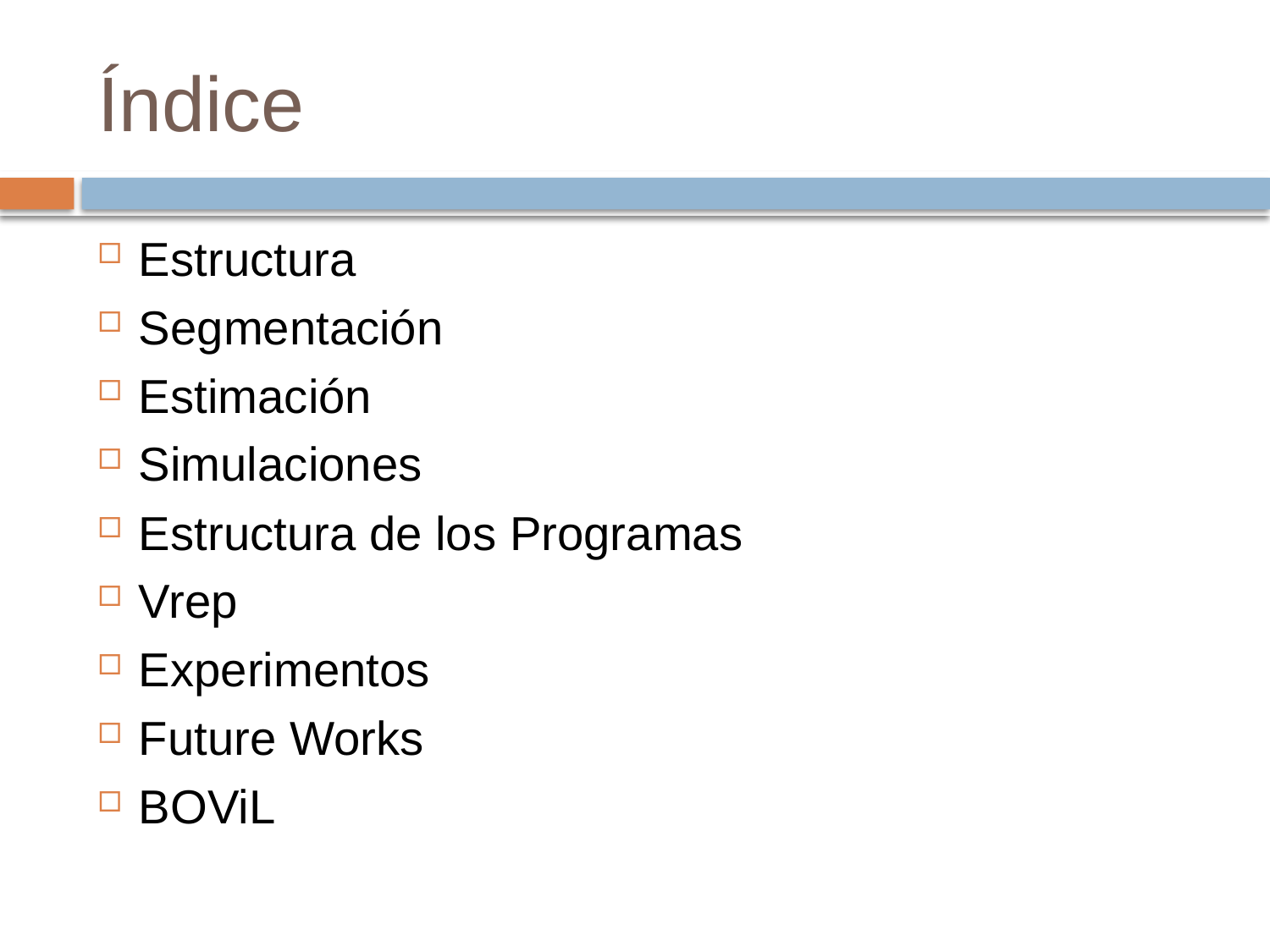

# Índice
Estructura
Segmentación
Estimación
Simulaciones
Estructura de los Programas
Vrep
Experimentos
Future Works
BOViL